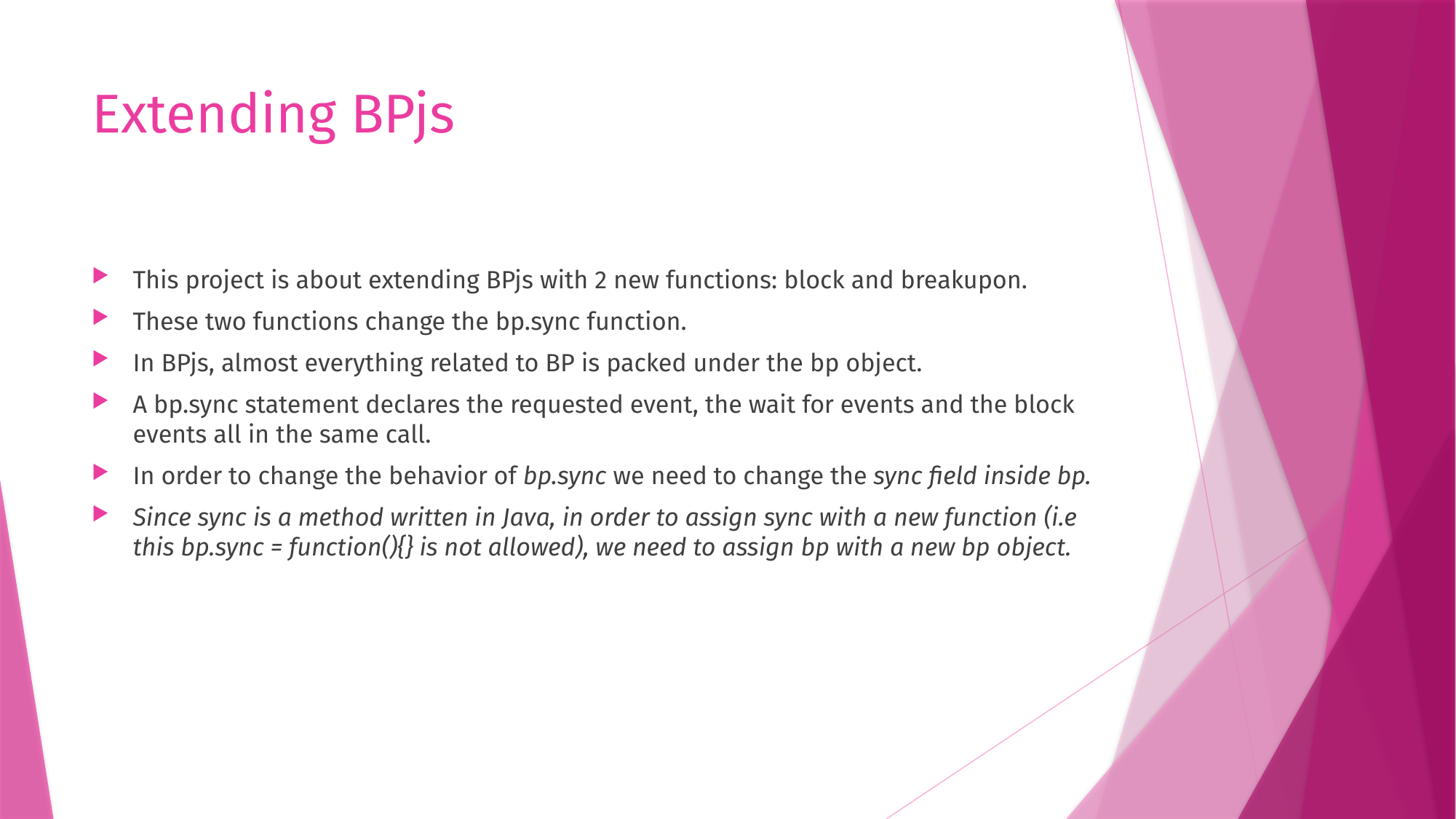

# Extending BPjs
This project is about extending BPjs with 2 new functions: block and breakupon.
These two functions change the bp.sync function.
In BPjs, almost everything related to BP is packed under the bp object.
A bp.sync statement declares the requested event, the wait for events and the block events all in the same call.
In order to change the behavior of bp.sync we need to change the sync field inside bp.
Since sync is a method written in Java, in order to assign sync with a new function (i.e this bp.sync = function(){} is not allowed), we need to assign bp with a new bp object.